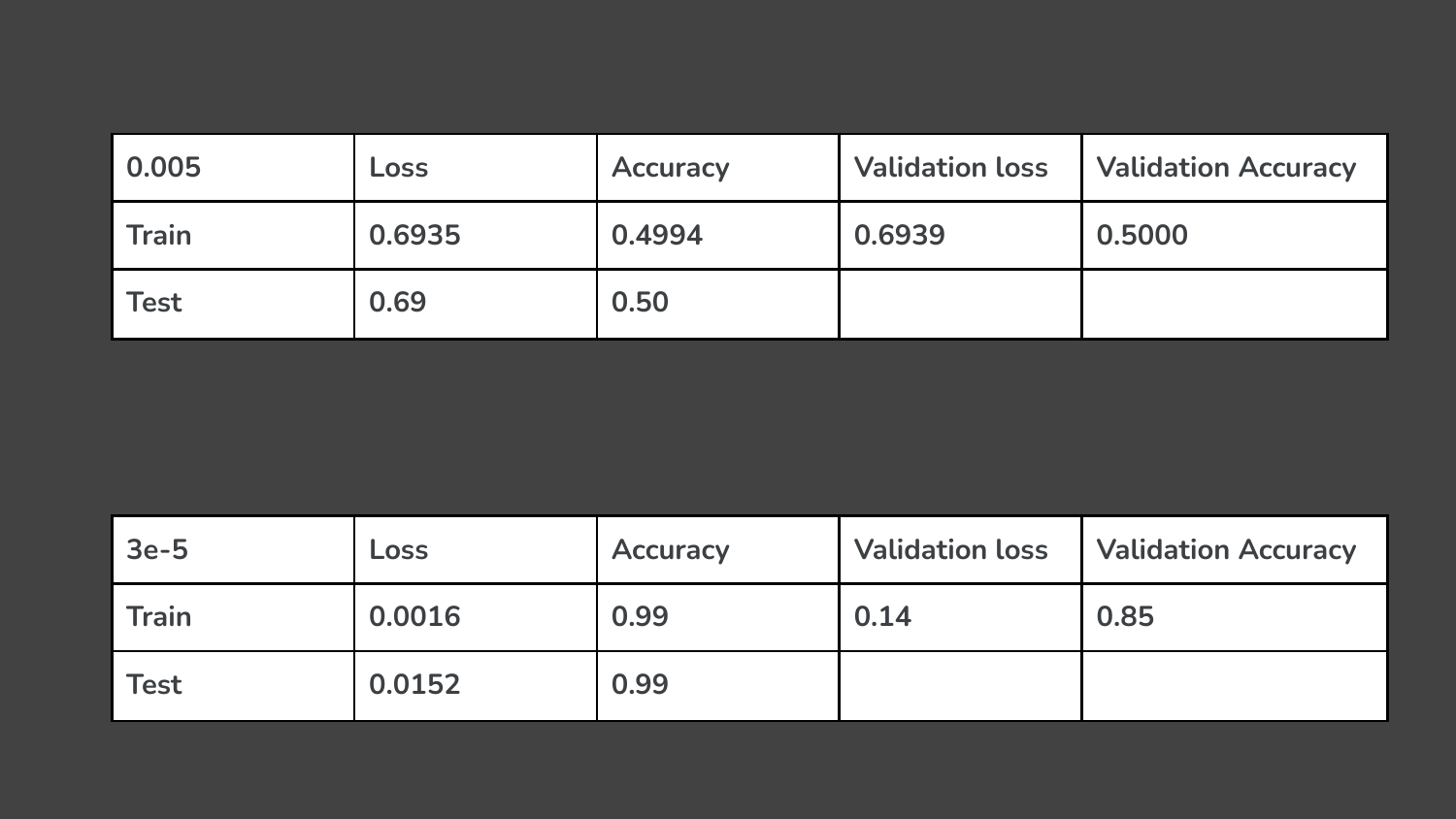

| 0.005 | Loss | Accuracy | Validation loss | Validation Accuracy |
| --- | --- | --- | --- | --- |
| Train | 0.6935 | 0.4994 | 0.6939 | 0.5000 |
| Test | 0.69 | 0.50 |  |  |
| 3e-5 | Loss | Accuracy | Validation loss | Validation Accuracy |
| --- | --- | --- | --- | --- |
| Train | 0.0016 | 0.99 | 0.14 | 0.85 |
| Test | 0.0152 | 0.99 |  |  |